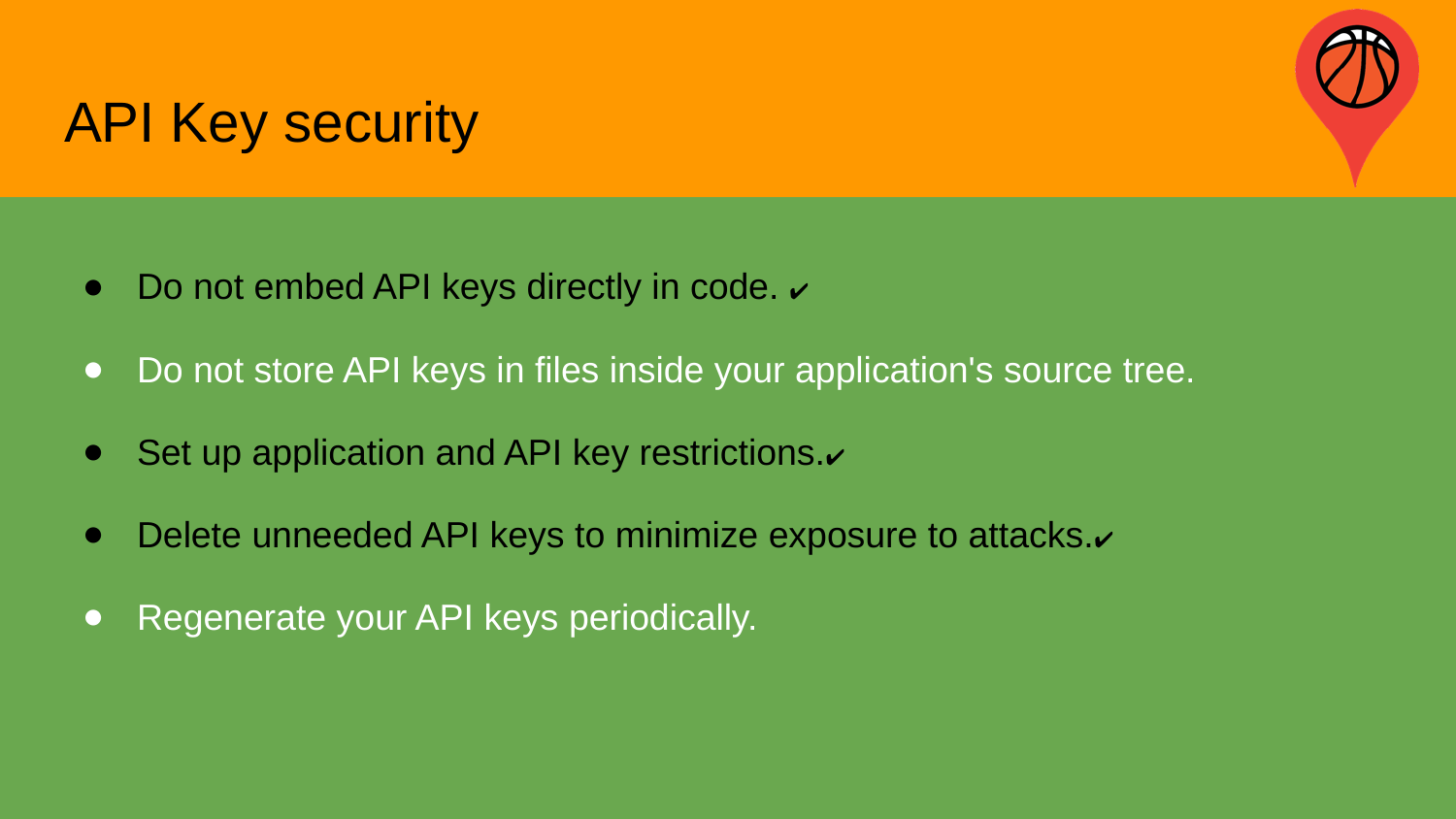

# API Key security

Do not embed API keys directly in code. ✔
Do not store API keys in files inside your application's source tree.
Set up application and API key restrictions.✔
Delete unneeded API keys to minimize exposure to attacks.✔
Regenerate your API keys periodically.